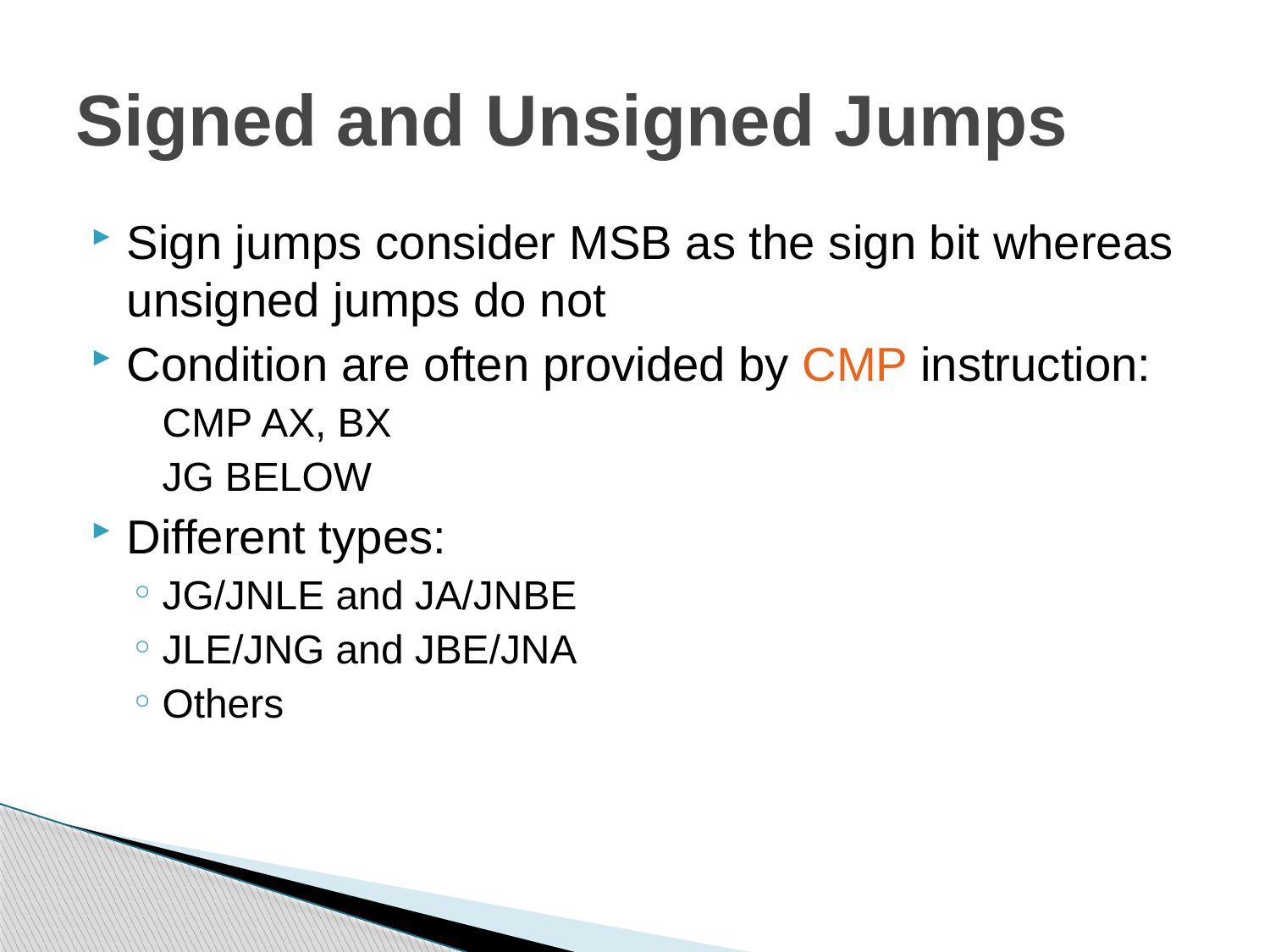

# Signed and Unsigned Jumps
Sign jumps consider MSB as the sign bit whereas unsigned jumps do not
Condition are often provided by CMP instruction:
	CMP AX, BX
	JG BELOW
Different types:
JG/JNLE and JA/JNBE
JLE/JNG and JBE/JNA
Others